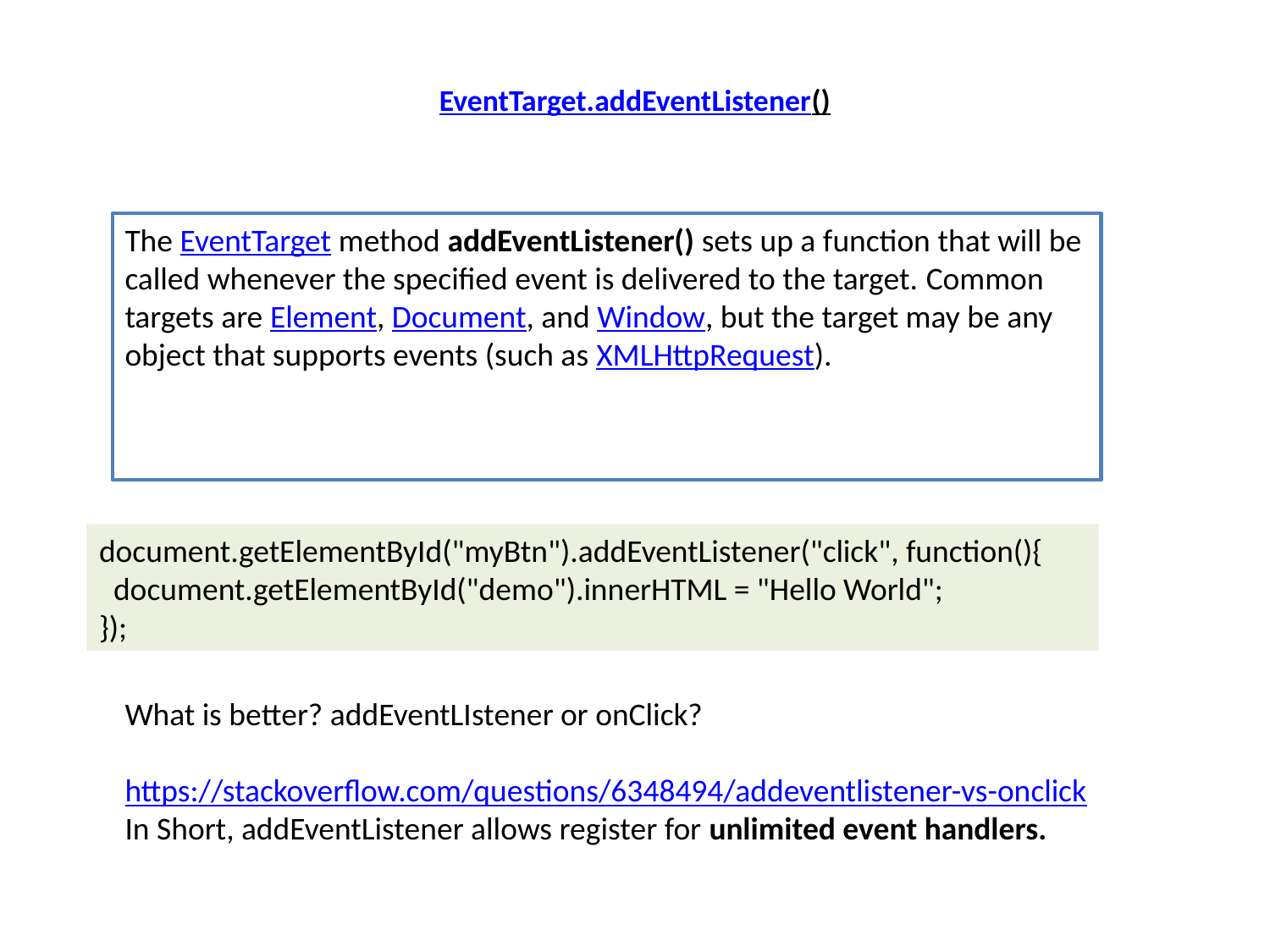

# EventTarget.addEventListener()
The EventTarget method addEventListener() sets up a function that will be called whenever the specified event is delivered to the target. Common targets are Element, Document, and Window, but the target may be any object that supports events (such as XMLHttpRequest).

document.getElementById("myBtn").addEventListener("click", function(){
  document.getElementById("demo").innerHTML = "Hello World";
});

What is better? addEventLIstener or onClick?

https://stackoverflow.com/questions/6348494/addeventlistener-vs-onclick
In Short, addEventListener allows register for unlimited event handlers.